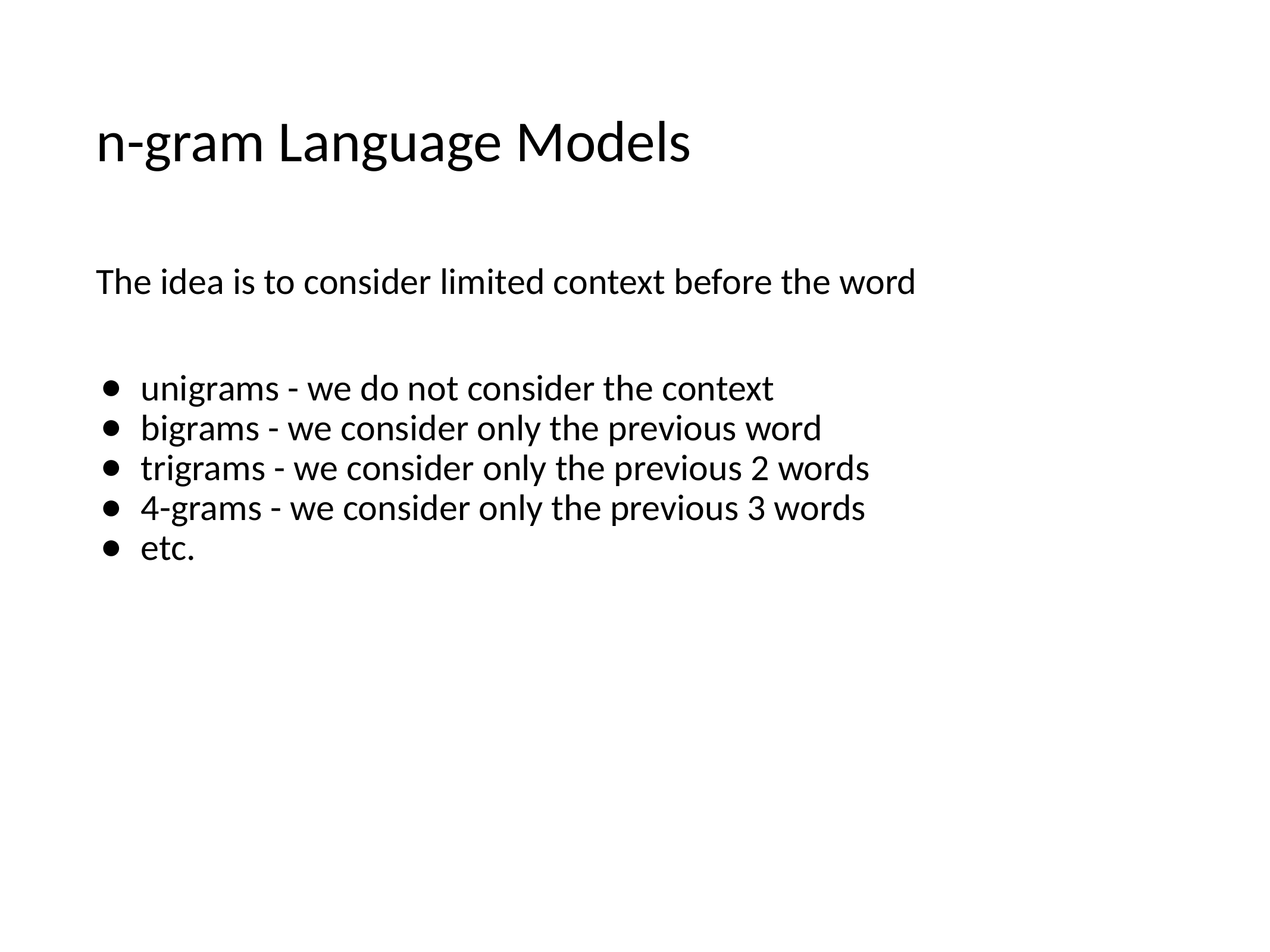

# n-gram Language Models
The idea is to consider limited context before the word

unigrams - we do not consider the context
bigrams - we consider only the previous word
trigrams - we consider only the previous 2 words
4-grams - we consider only the previous 3 words
etc.